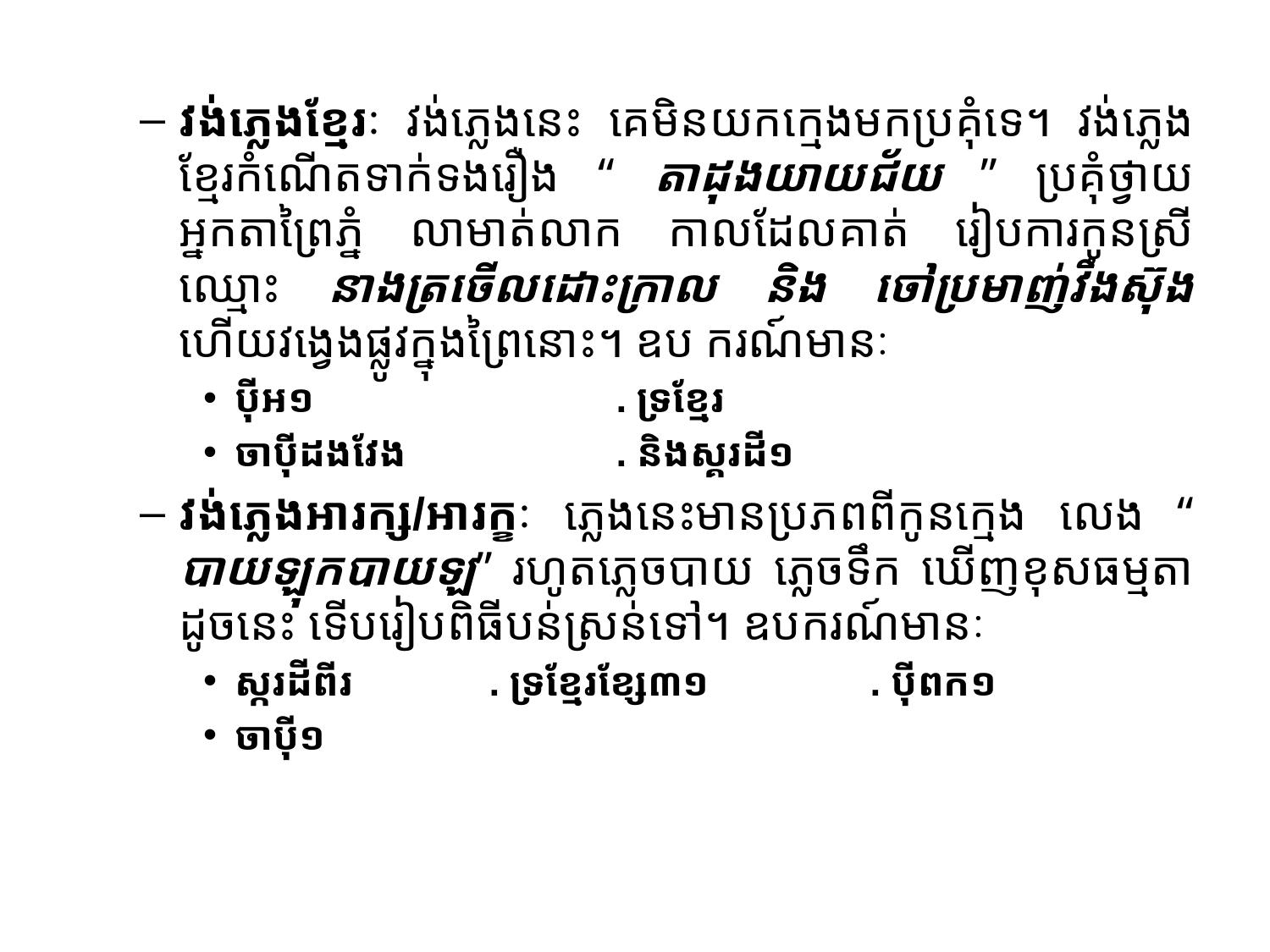

#
វង់ភ្លេងខ្មែរៈ វង់ភ្លេងនេះ គេមិនយកក្មេងមកប្រគុំទេ។ វង់ភ្លេងខ្មែរកំណើតទាក់ទងរឿង “ តាដុងយាយជ័យ ” ប្រគុំថ្វាយអ្នកតាព្រៃភ្នំ លាមាត់លាក កាលដែលគាត់ រៀបការកូនស្រីឈ្មោះ នាងត្រចើលដោះក្រាល និង ចៅប្រមាញ់វឹងស៊ុង ហើយវង្វេងផ្លូវក្នុងព្រៃនោះ។ ឧប ករណ៍មានៈ
ប៉ីអ១			. ទ្រខ្មែរ
ចាប៉ីដងវែង		. និងស្គរដី១
វង់ភ្លេងអារក្ស/អារក្ខៈ ភ្លេងនេះមានប្រភពពីកូនក្មេង លេង “ បាយឡុកបាយឡ” រហូតភ្លេចបាយ ភ្លេចទឹក ឃើញខុសធម្មតាដូចនេះ ទើបរៀបពិធីបន់ស្រន់ទៅ។ ឧបករណ៍មានៈ
ស្ករដីពីរ		. ទ្រខ្មែរខ្សែ៣១		. ប៉ីពក១
ចាប៉ី១